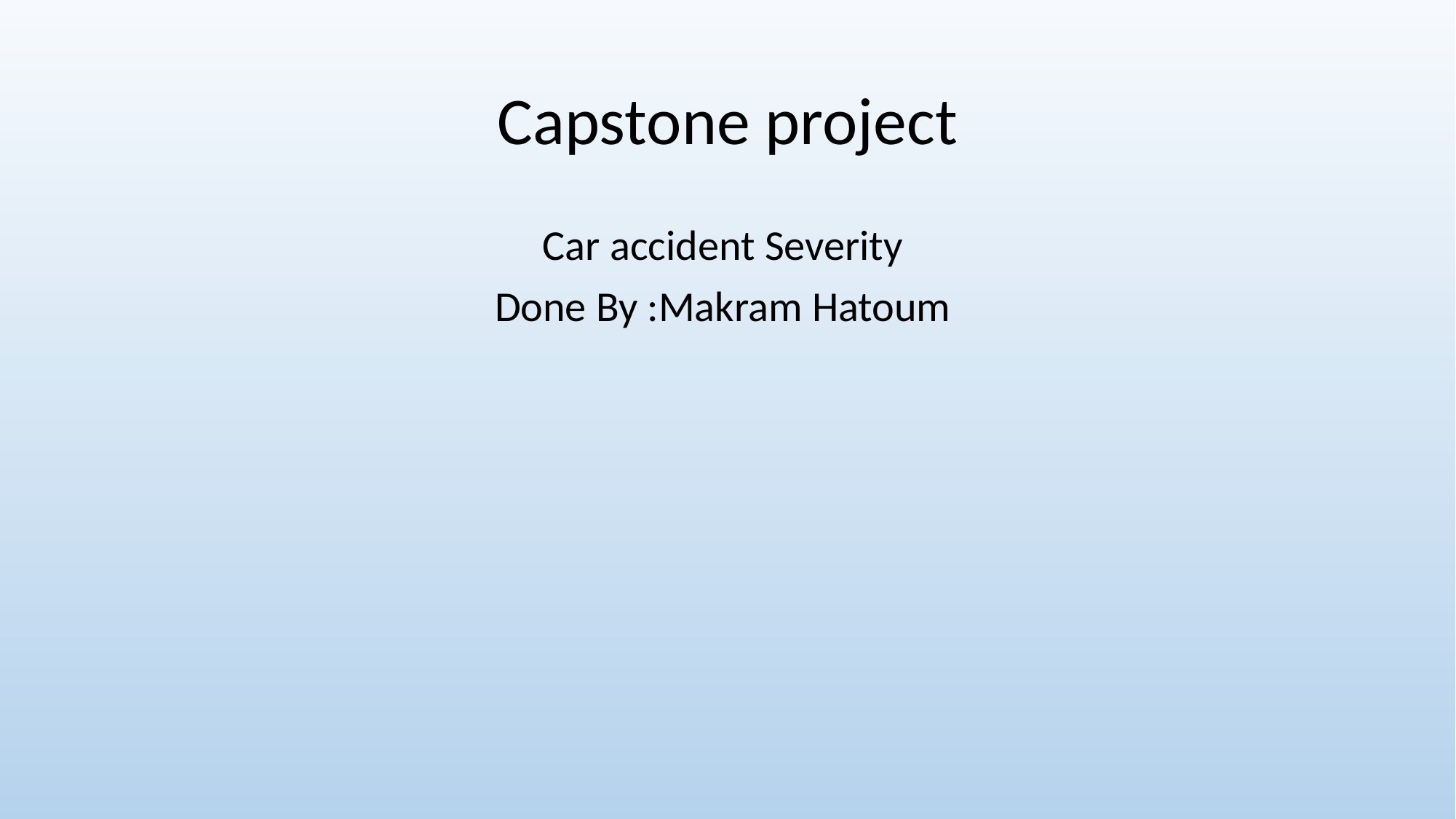

# Capstone project
Car accident Severity
Done By :Makram Hatoum